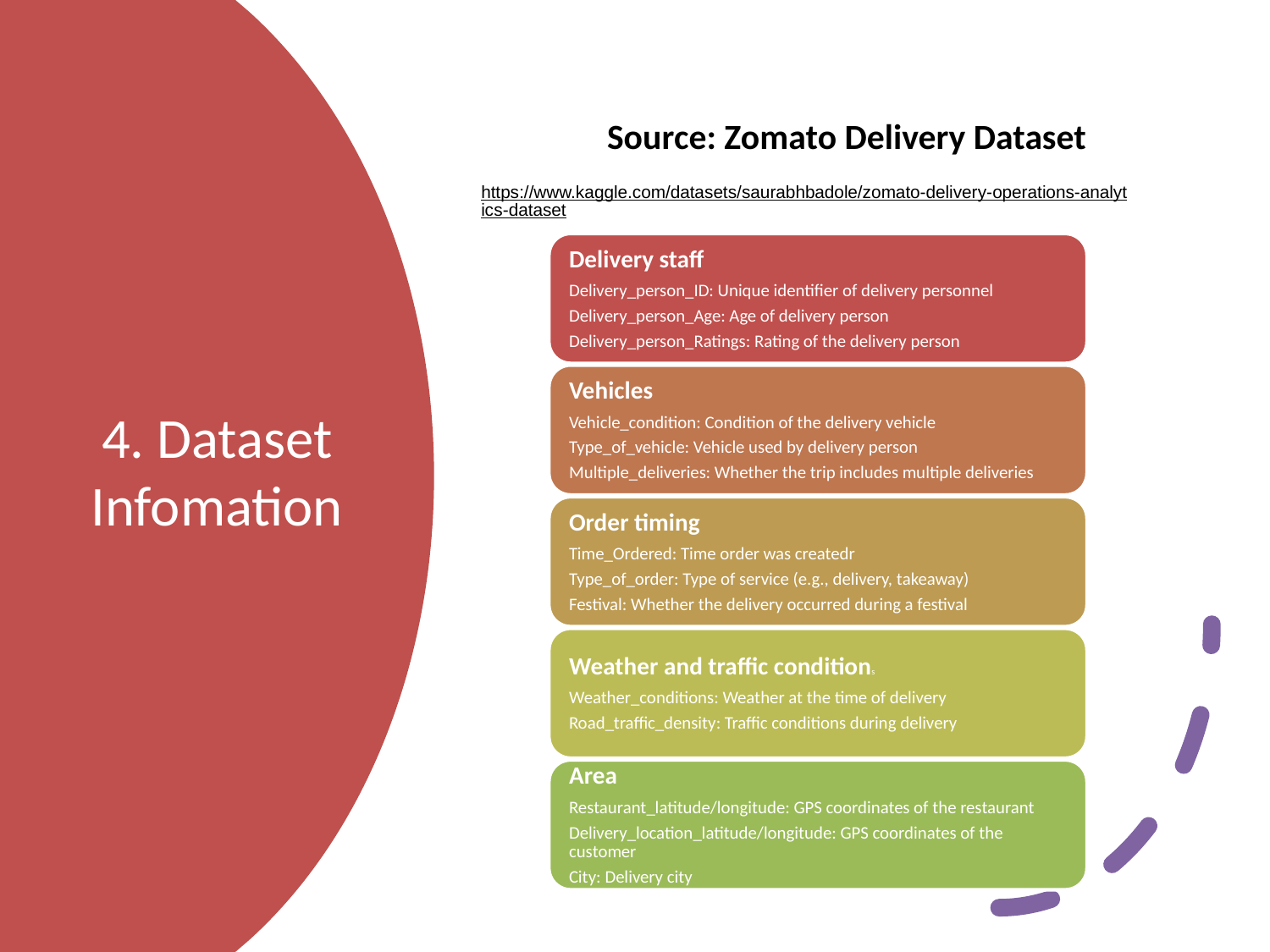

Source: Zomato Delivery Dataset
https://www.kaggle.com/datasets/saurabhbadole/zomato-delivery-operations-analytics-dataset
# 4. Dataset Infomation
Delivery staff
Delivery_person_ID: Unique identifier of delivery personnel
Delivery_person_Age: Age of delivery person
Delivery_person_Ratings: Rating of the delivery person
Vehicles
Vehicle_condition: Condition of the delivery vehicle
Type_of_vehicle: Vehicle used by delivery person
Multiple_deliveries: Whether the trip includes multiple deliveries
Order timing
Time_Ordered: Time order was createdr
Type_of_order: Type of service (e.g., delivery, takeaway)
Festival: Whether the delivery occurred during a festival
Weather and traffic conditions
Weather_conditions: Weather at the time of delivery
Road_traffic_density: Traffic conditions during delivery
Area
Restaurant_latitude/longitude: GPS coordinates of the restaurant
Delivery_location_latitude/longitude: GPS coordinates of the customer
City: Delivery city